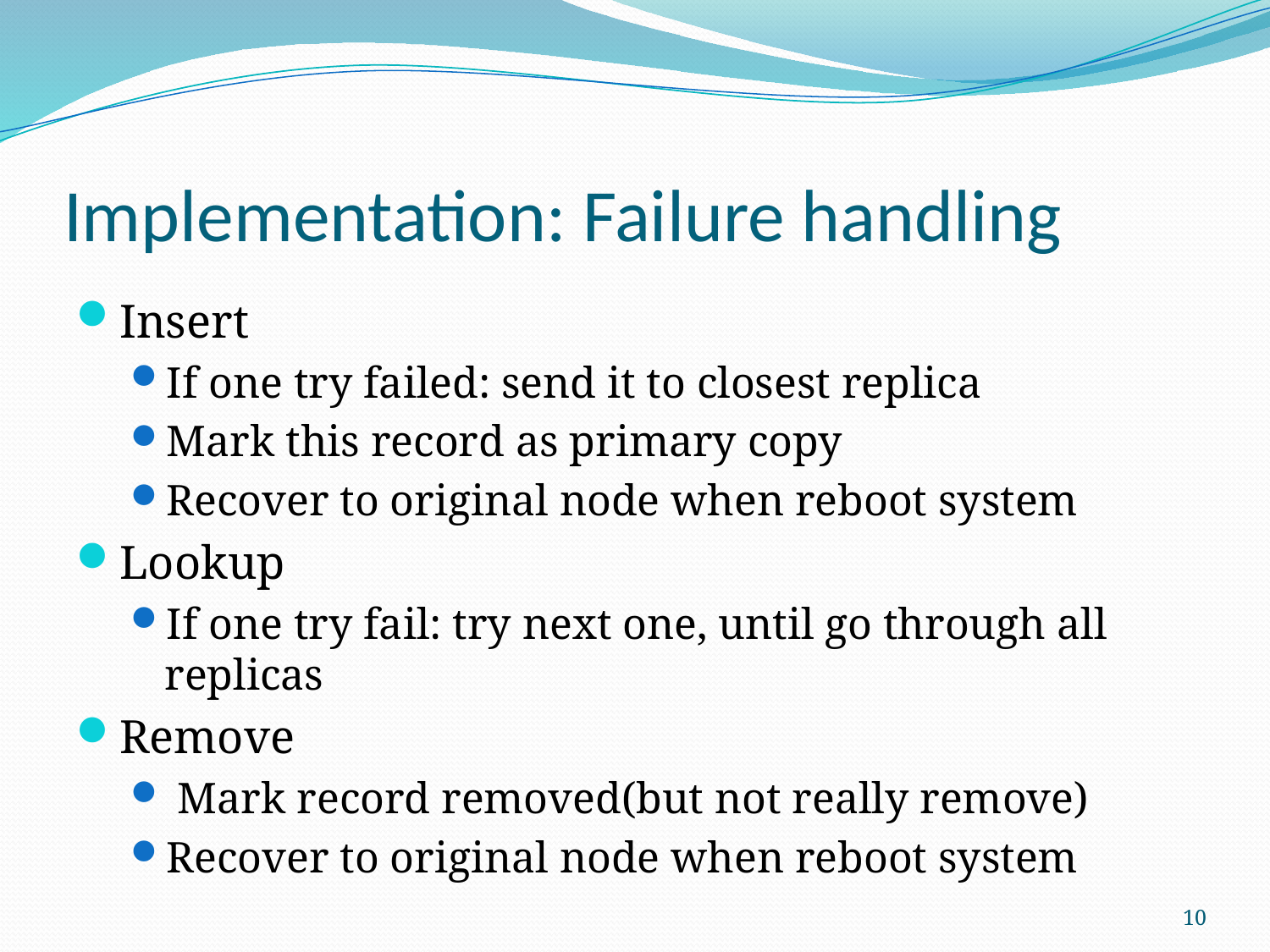

# Implementation: Failure handling
Insert
If one try failed: send it to closest replica
Mark this record as primary copy
Recover to original node when reboot system
Lookup
If one try fail: try next one, until go through all replicas
Remove
 Mark record removed(but not really remove)
Recover to original node when reboot system

10